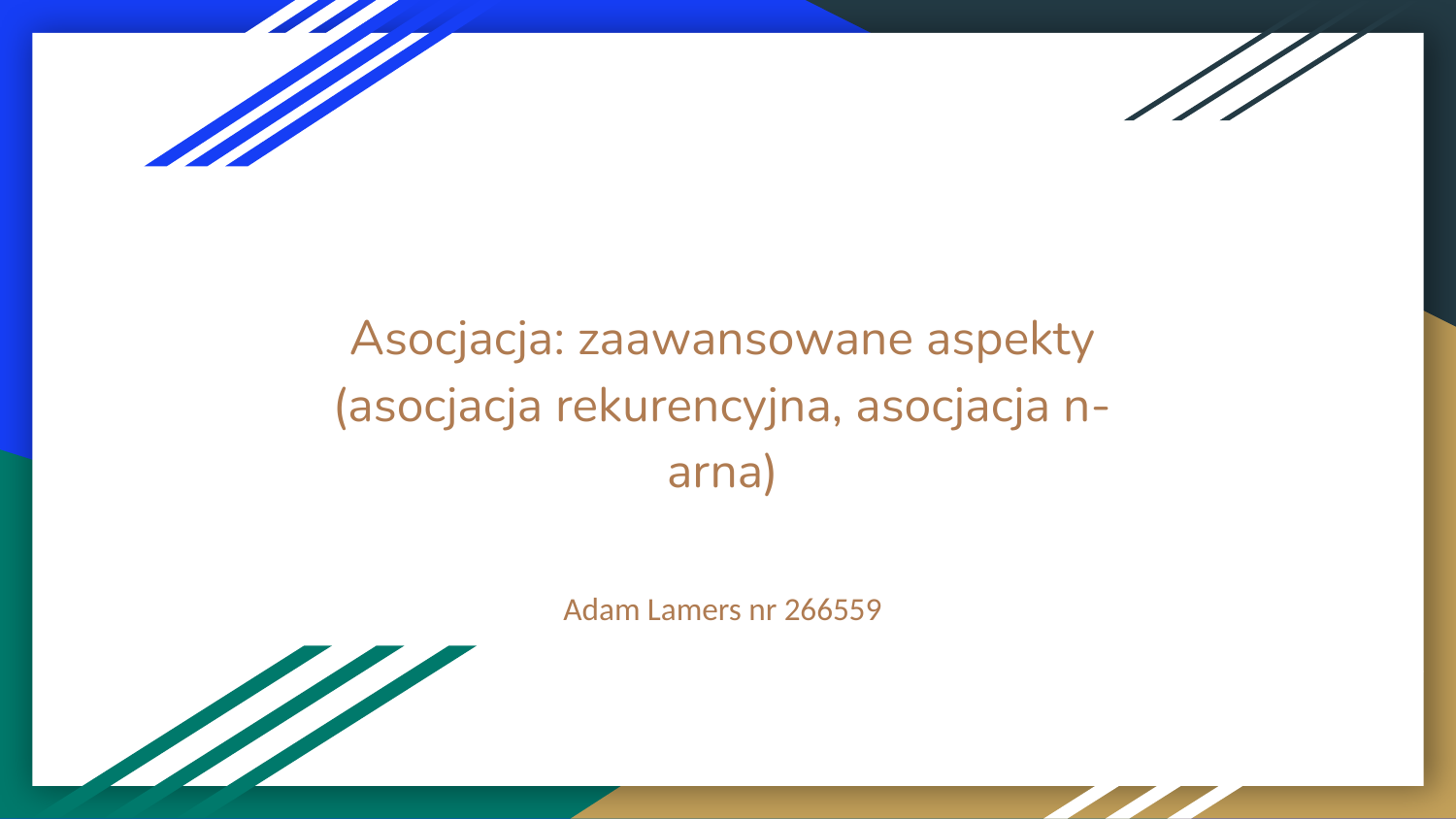

# Asocjacja: zaawansowane aspekty (asocjacja rekurencyjna, asocjacja n-arna)
Adam Lamers nr 266559